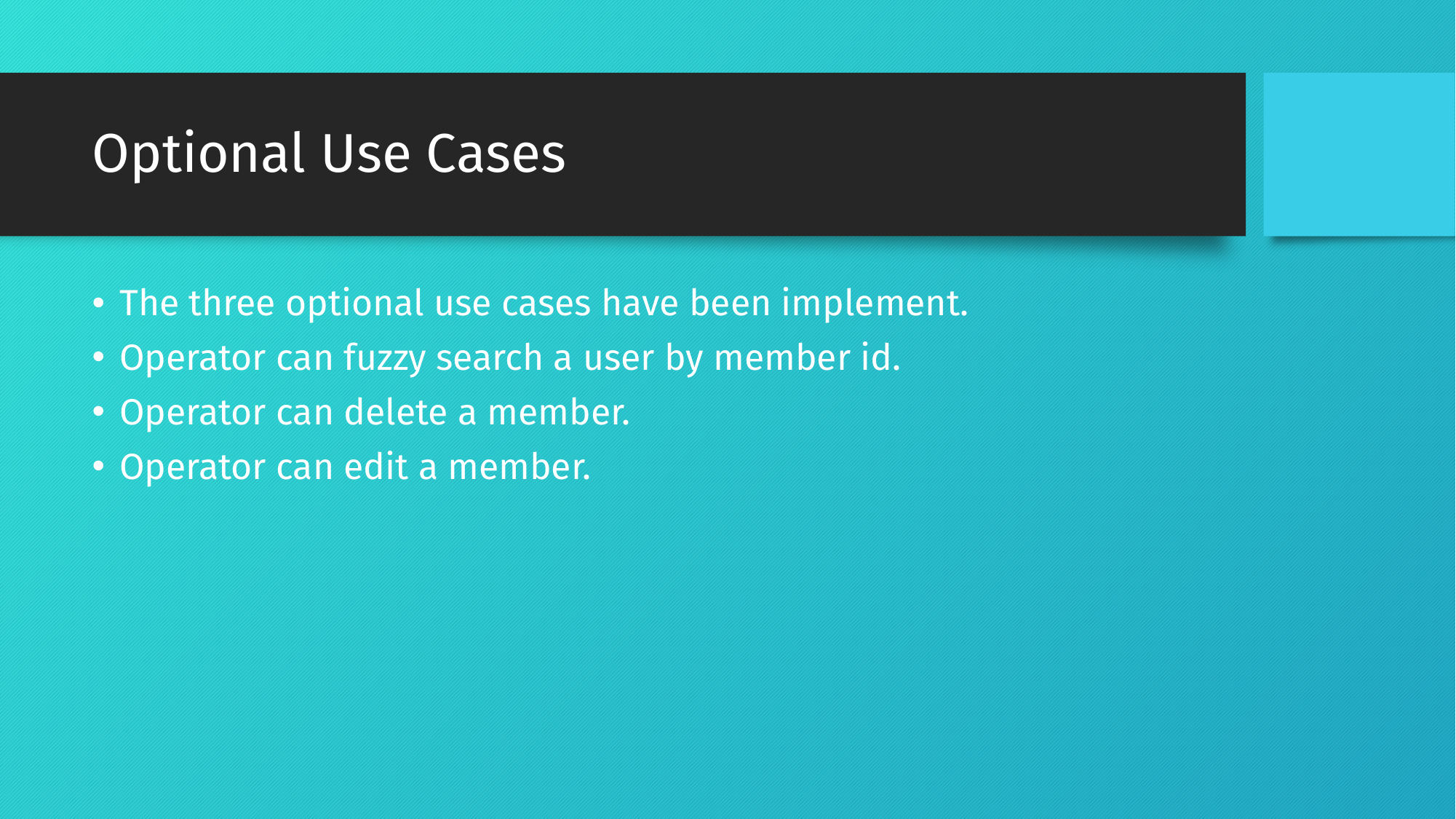

# Optional Use Cases
The three optional use cases have been implement.
Operator can fuzzy search a user by member id.
Operator can delete a member.
Operator can edit a member.